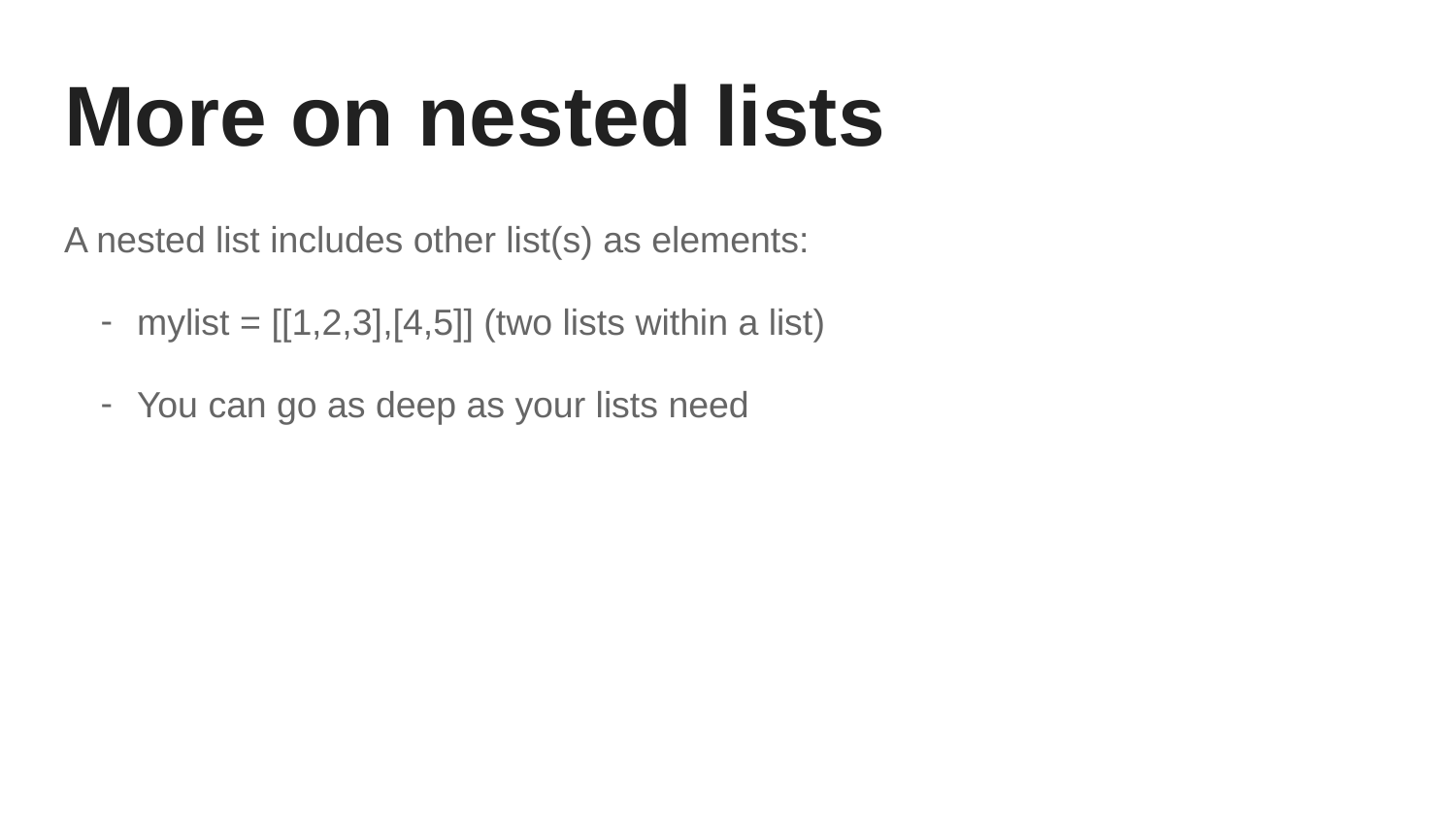

# More on nested lists
A nested list includes other list(s) as elements:
mylist = [[1,2,3],[4,5]] (two lists within a list)
You can go as deep as your lists need